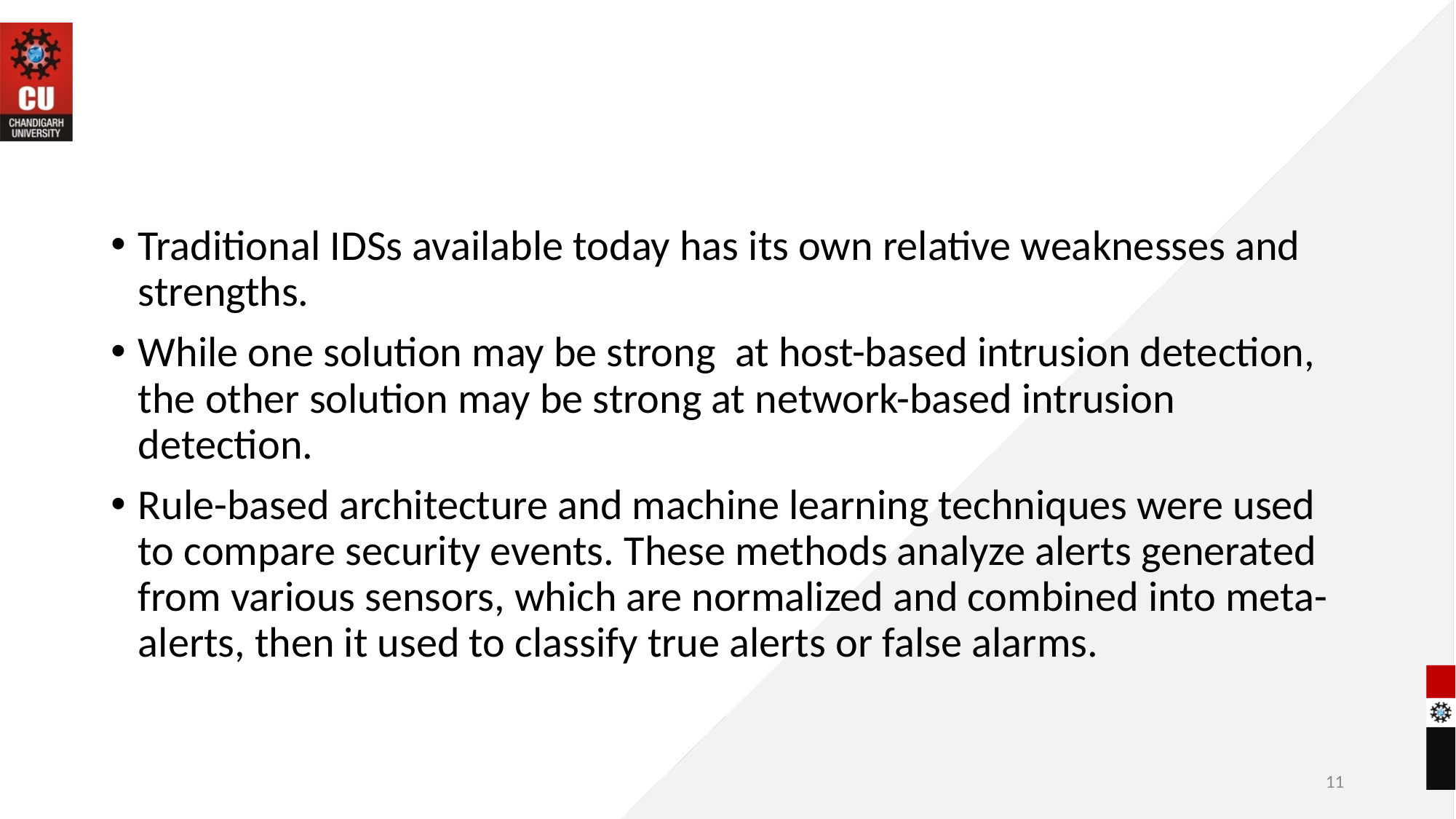

#
Traditional IDSs available today has its own relative weaknesses and strengths.
While one solution may be strong  at host-based intrusion detection, the other solution may be strong at network-based intrusion detection.
Rule-based architecture and machine learning techniques were used to compare security events. These methods analyze alerts generated from various sensors, which are normalized and combined into meta-alerts, then it used to classify true alerts or false alarms.

11